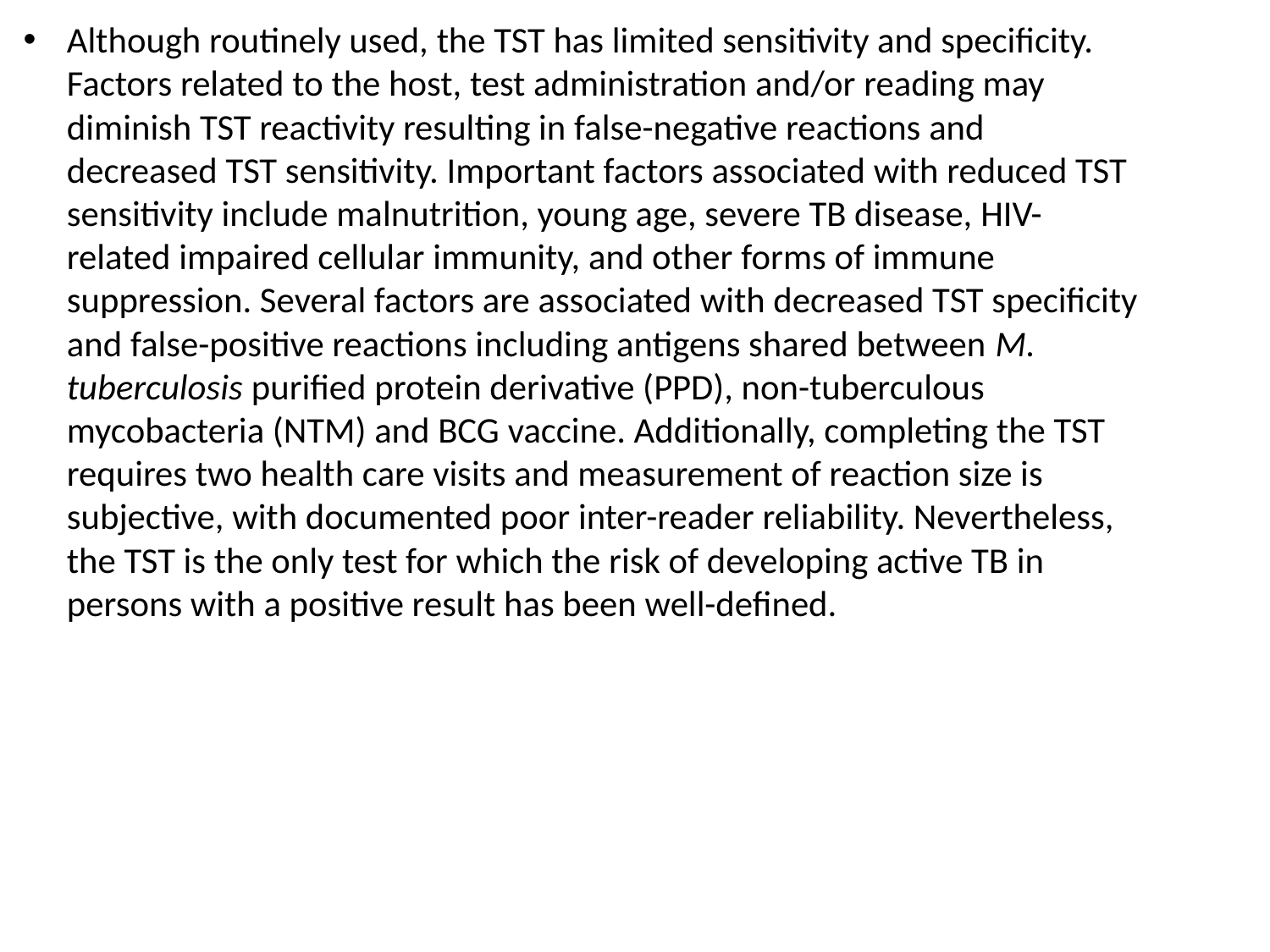

Although routinely used, the TST has limited sensitivity and specificity. Factors related to the host, test administration and/or reading may diminish TST reactivity resulting in false-negative reactions and decreased TST sensitivity. Important factors associated with reduced TST sensitivity include malnutrition, young age, severe TB disease, HIV-related impaired cellular immunity, and other forms of immune suppression. Several factors are associated with decreased TST specificity and false-positive reactions including antigens shared between M. tuberculosis purified protein derivative (PPD), non-tuberculous mycobacteria (NTM) and BCG vaccine. Additionally, completing the TST requires two health care visits and measurement of reaction size is subjective, with documented poor inter-reader reliability. Nevertheless, the TST is the only test for which the risk of developing active TB in persons with a positive result has been well-defined.